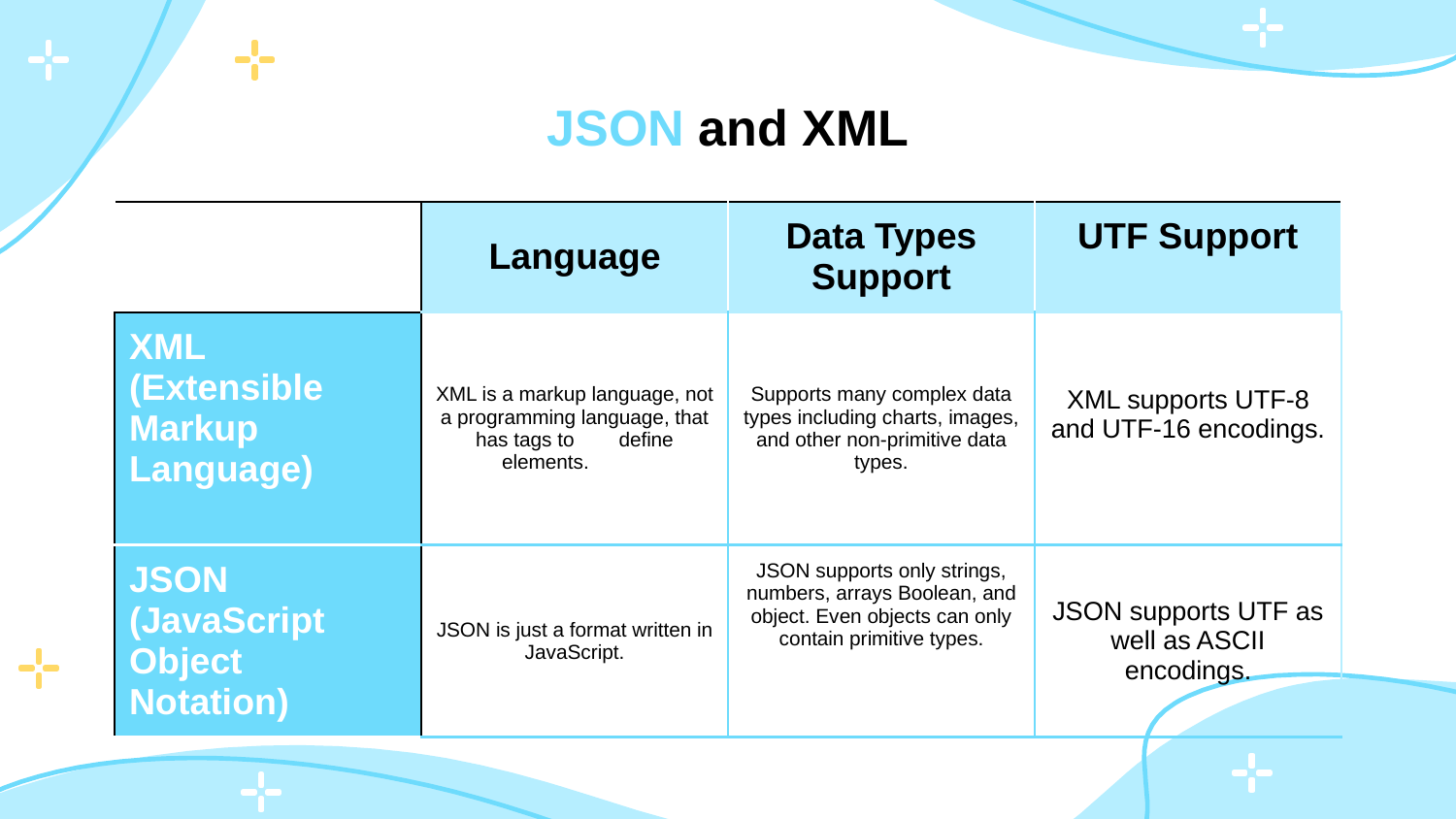

# JSON and XML

|  | Language | Data Types Support | UTF Support |
| --- | --- | --- | --- |
| XML (Extensible Markup Language) | XML is a markup language, not a programming language, that has tags to define elements. | Supports many complex data types including charts, images, and other non-primitive data types. | XML supports UTF-8 and UTF-16 encodings. |
| JSON (JavaScript Object Notation) | JSON is just a format written in JavaScript. | JSON supports only strings, numbers, arrays Boolean, and object. Even objects can only contain primitive types. | JSON supports UTF as well as ASCII encodings. |